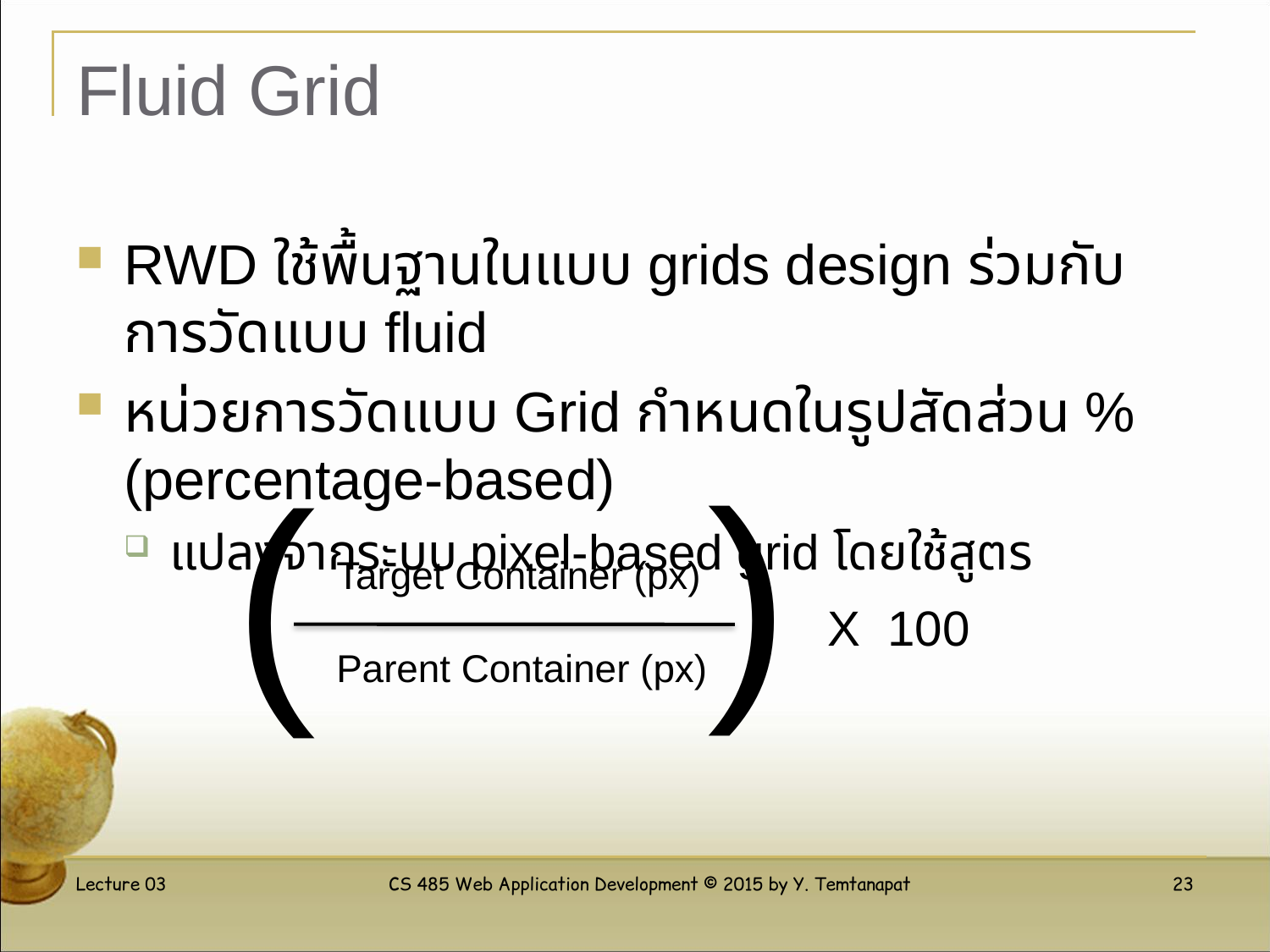

# Fluid Grid
RWD ใช้พื้นฐานในแบบ grids design ร่วมกับการวัดแบบ fluid
หน่วยการวัดแบบ Grid กำหนดในรูปสัดส่วน % (percentage-based)
แปลงจากระบบ pixel-based grid โดยใช้สูตร
)
(
Target Container (px)
Parent Container (px)
X  100
Lecture 03
CS 485 Web Application Development © 2015 by Y. Temtanapat
 23